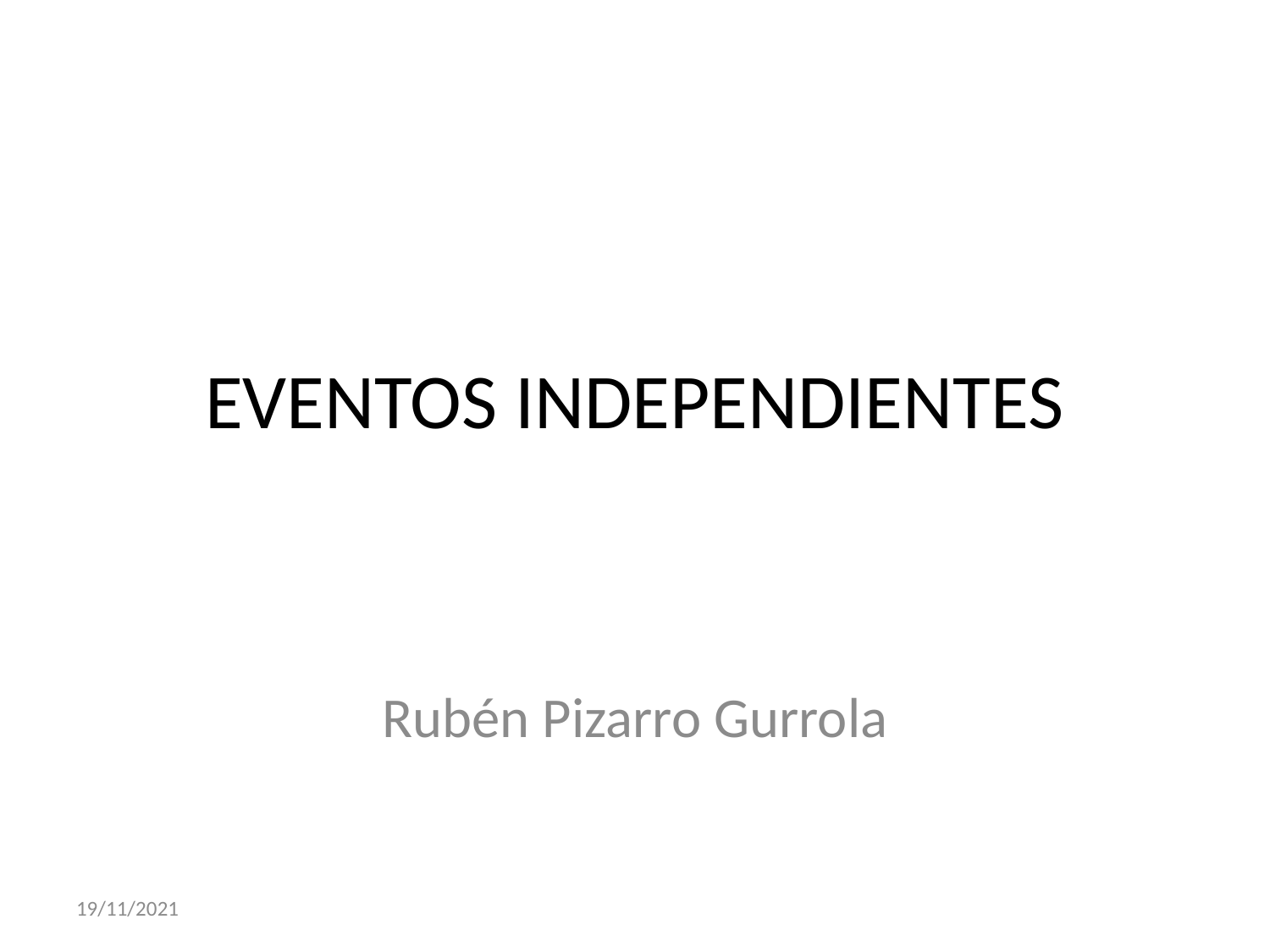

# EVENTOS INDEPENDIENTES
Rubén Pizarro Gurrola
19/11/2021